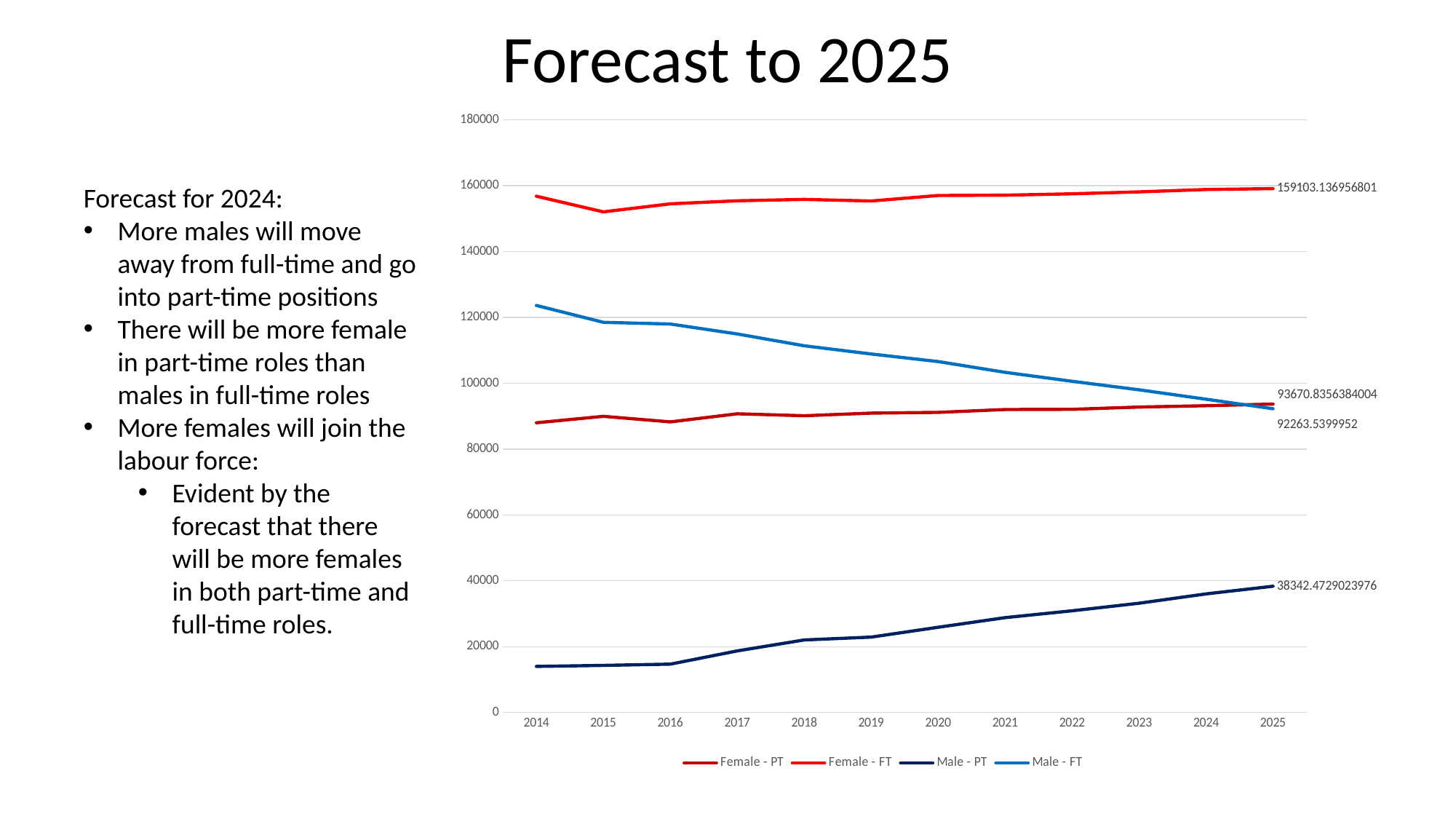

# Forecast to 2025

### Chart

| Category | Female - PT | Female - FT | Male - PT | Male - FT |
|---|---|---|---|---|
| 2014 | 87983.0 | 156793.0 | 13995.0 | 123614.0 |
| 2015 | 89943.0 | 152038.0 | 14302.0 | 118504.0 |
| 2016 | 88264.0 | 154489.0 | 14678.0 | 117976.0 |
| 2017 | 90721.0 | 155408.0 | 18706.0 | 114962.0 |
| 2018 | 90126.0 | 155833.0 | 22034.0 | 111377.0 |
| 2019 | 90926.6000000001 | 155347.2 | 22887.600000000093 | 108881.79999999981 |
| 2020 | 91144.88000000012 | 157011.76000000024 | 25879.679999999702 | 106587.1400000006 |
| 2021 | 92026.70400000014 | 157113.20800000022 | 28812.54399999883 | 103299.41200000048 |
| 2022 | 92078.12320000015 | 157519.3864000003 | 30881.595199998468 | 100586.95959999971 |
| 2023 | 92761.76656000025 | 158106.5451200005 | 33185.12415999826 | 97997.72168000042 |
| 2024 | 93168.68764800031 | 158827.51489600074 | 36008.39772799797 | 95140.10554399993 |
| 2025 | 93670.8356384004 | 159103.1369568007 | 38342.472902397625 | 92263.5399952 |
Forecast for 2024:
More males will move away from full-time and go into part-time positions
There will be more female in part-time roles than males in full-time roles
More females will join the labour force:
Evident by the forecast that there will be more females in both part-time and full-time roles.